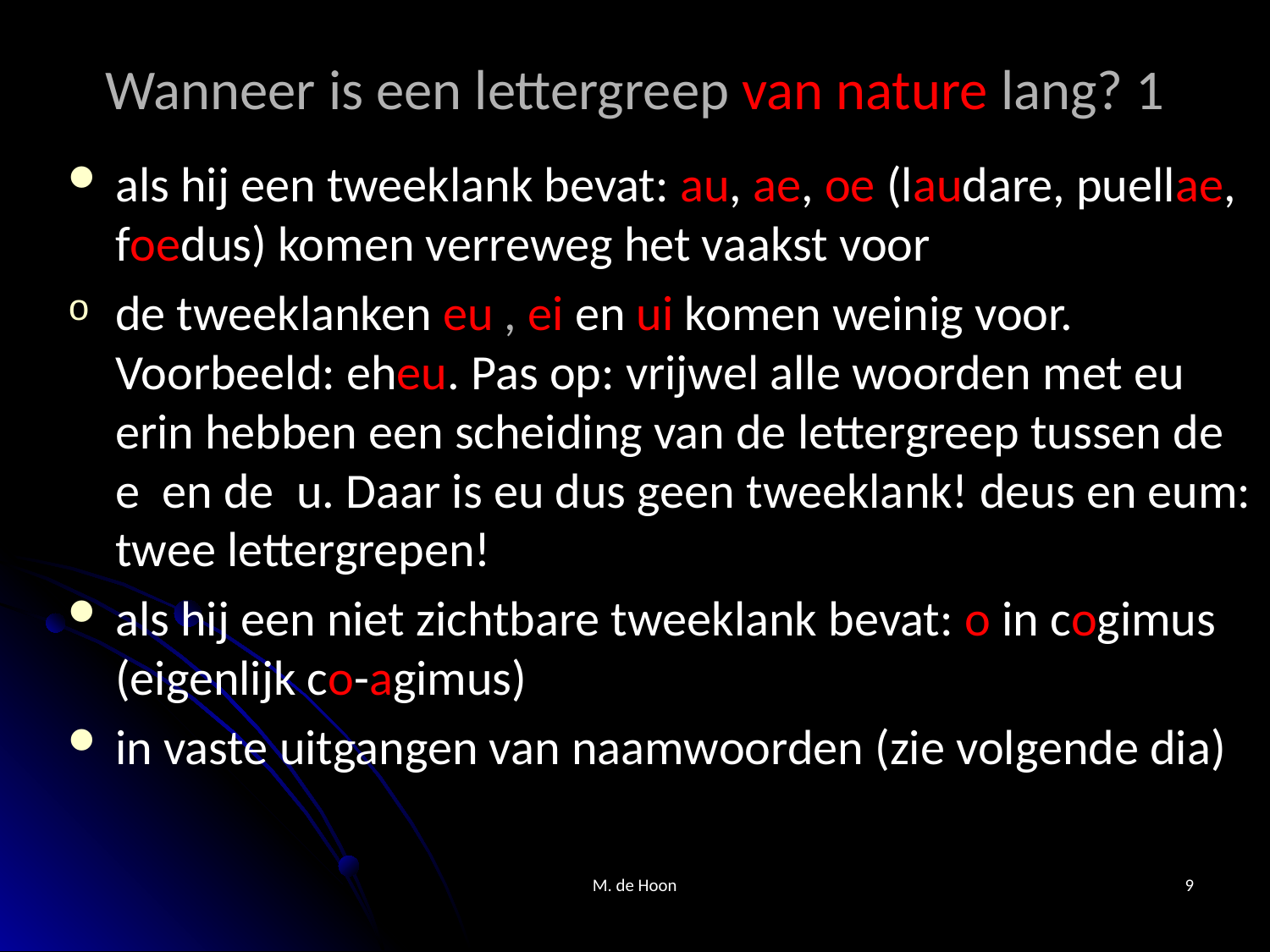

# Wanneer is een lettergreep van nature lang? 1
als hij een tweeklank bevat: au, ae, oe (laudare, puellae, foedus) komen verreweg het vaakst voor
de tweeklanken eu , ei en ui komen weinig voor. Voorbeeld: eheu. Pas op: vrijwel alle woorden met eu erin hebben een scheiding van de lettergreep tussen de  e  en de  u. Daar is eu dus geen tweeklank! deus en eum: twee lettergrepen!
als hij een niet zichtbare tweeklank bevat: o in cogimus (eigenlijk co-agimus)
in vaste uitgangen van naamwoorden (zie volgende dia)

M. de Hoon
9